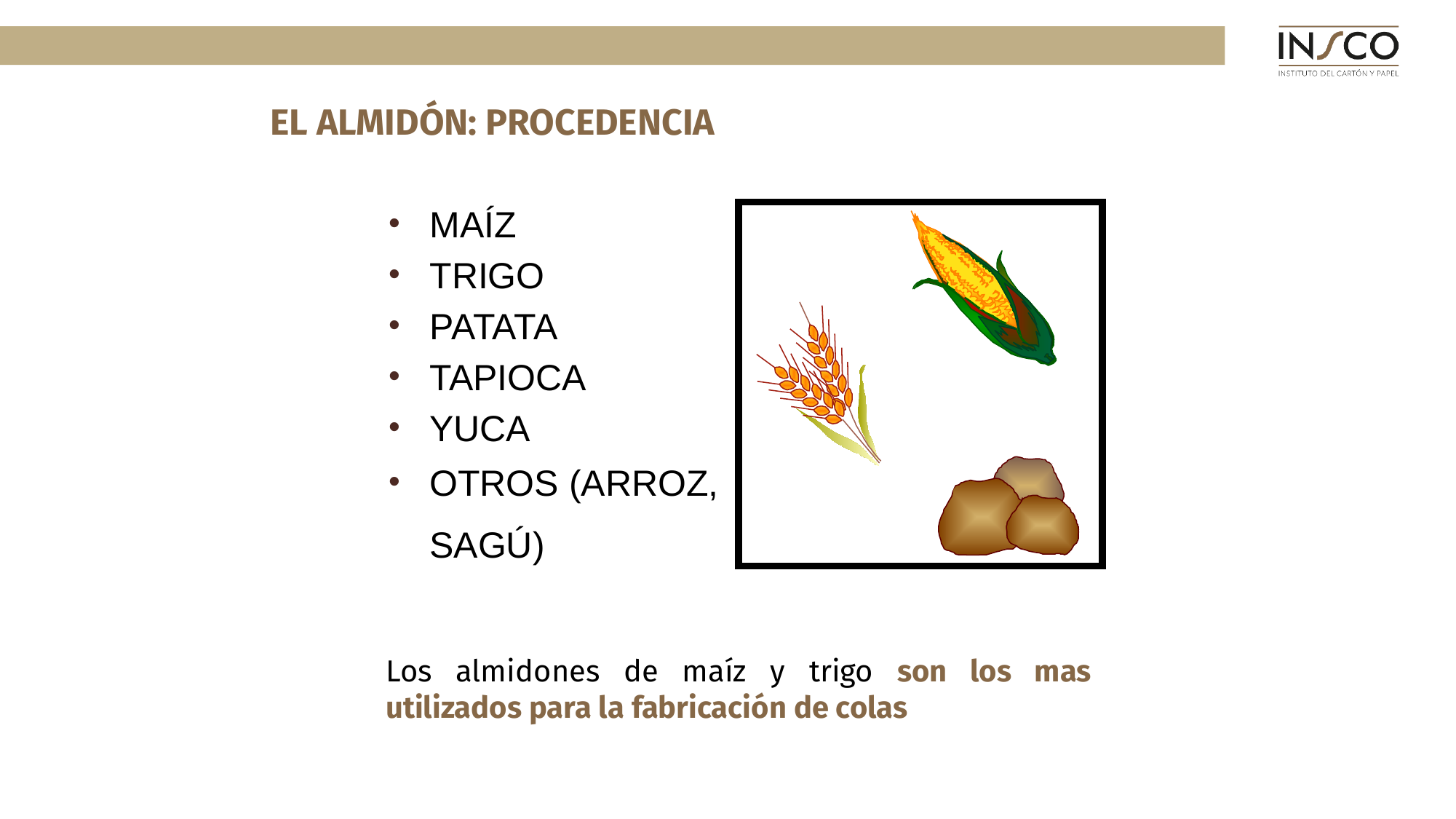

EL ALMIDÓN: PROCEDENCIA
MAÍZ
TRIGO
PATATA
TAPIOCA
YUCA
OTROS (ARROZ, SAGÚ)

Los almidones de maíz y trigo son los mas utilizados para la fabricación de colas